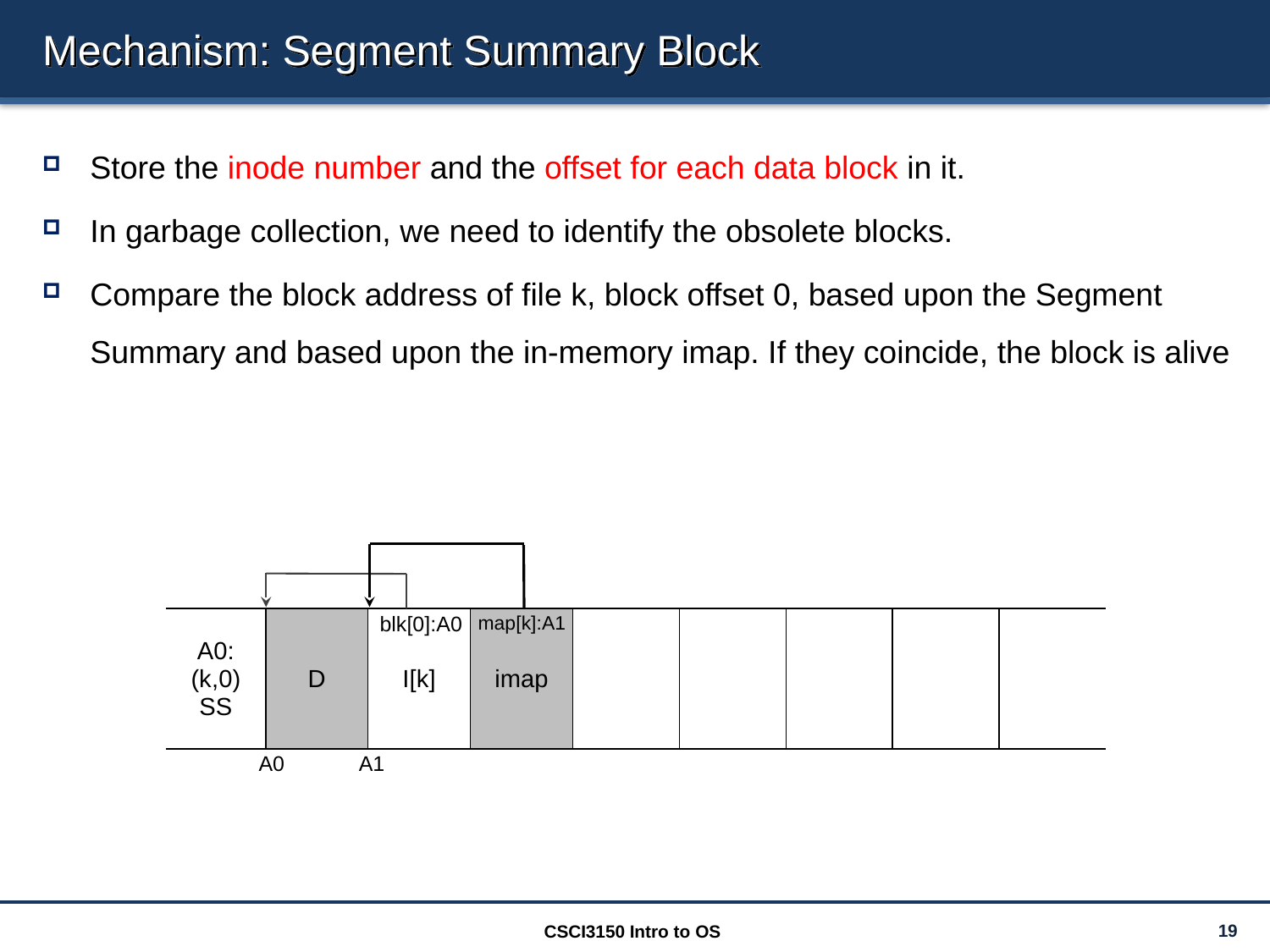

# Mechanism: Segment Summary Block
Store the inode number and the offset for each data block in it.
In garbage collection, we need to identify the obsolete blocks.
Compare the block address of file k, block offset 0, based upon the Segment Summary and based upon the in-memory imap. If they coincide, the block is alive
blk[0]:A0
map[k]:A1
| A0: (k,0) SS | D | I[k] | imap |  |  |  |  |  |
| --- | --- | --- | --- | --- | --- | --- | --- | --- |
A0
A1
CSCI3150 Intro to OS
19